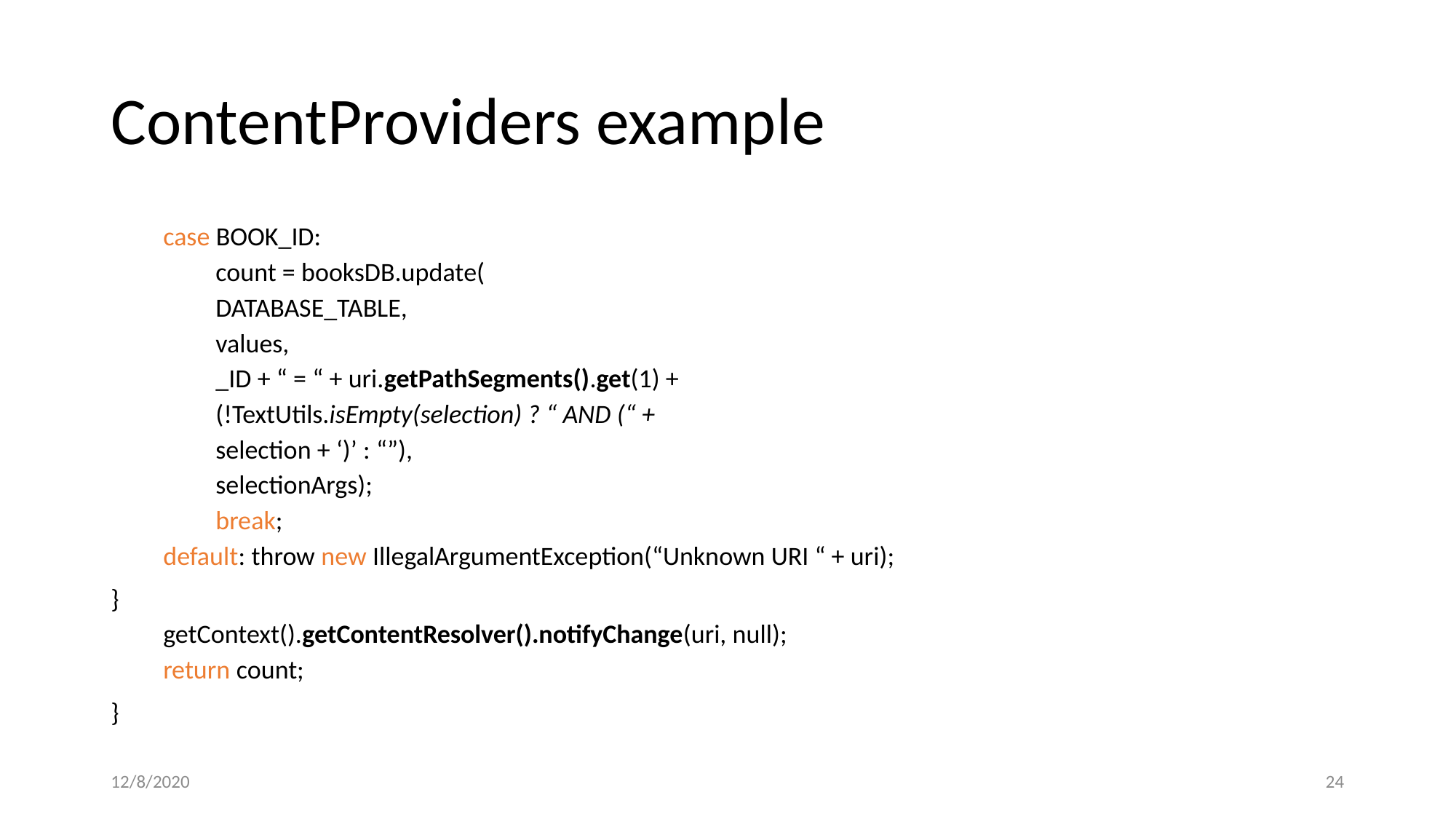

# ContentProviders example
case BOOK_ID:
count = booksDB.update(
DATABASE_TABLE,
values,
_ID + “ = “ + uri.getPathSegments().get(1) +
(!TextUtils.isEmpty(selection) ? “ AND (“ +
selection + ‘)’ : “”),
selectionArgs);
break;
default: throw new IllegalArgumentException(“Unknown URI “ + uri);
}
getContext().getContentResolver().notifyChange(uri, null);
return count;
}
12/8/2020
24